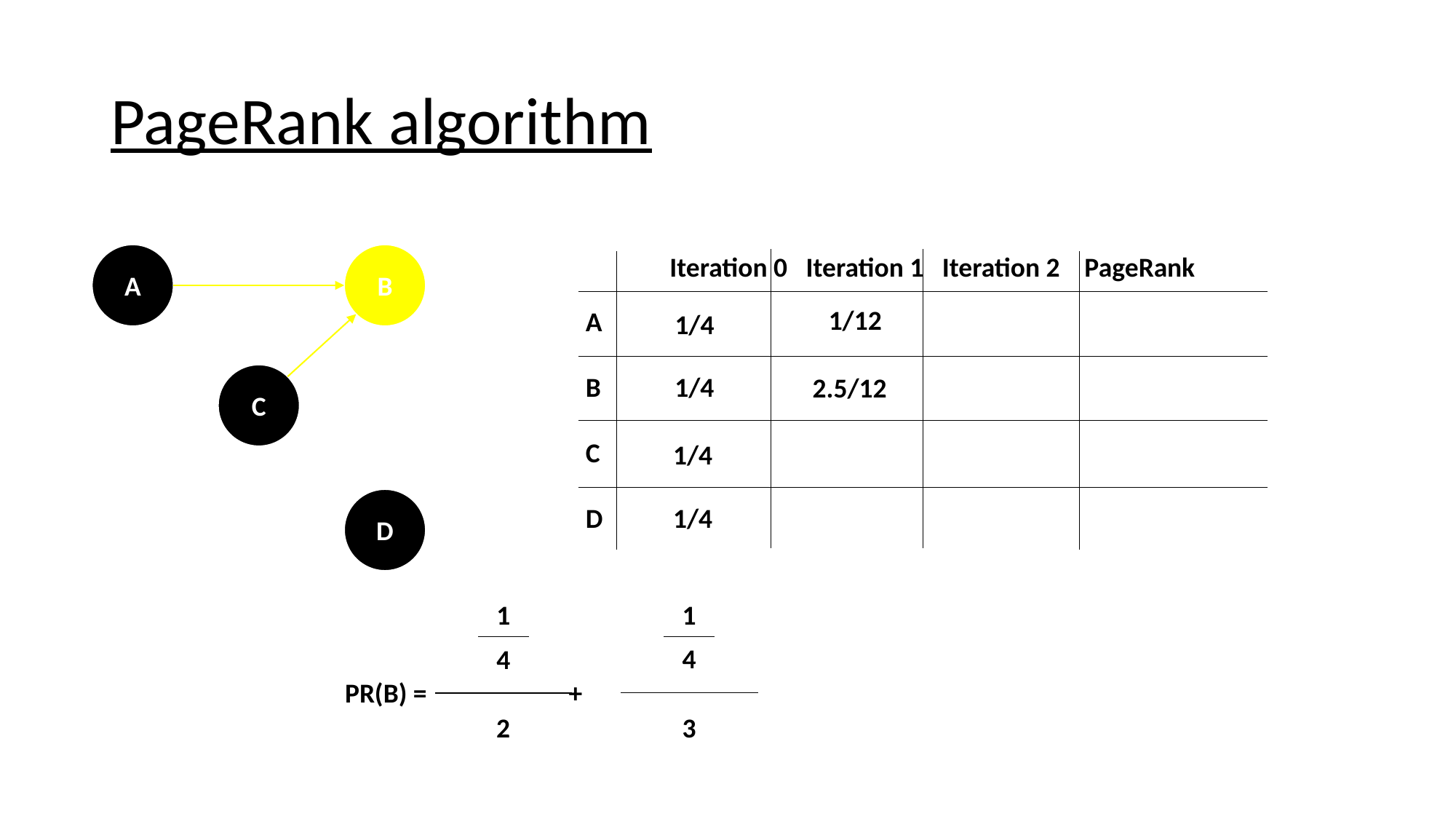

# PageRank algorithm
B
A
Iteration 0   Iteration 1   Iteration 2    PageRank
1/12
A

B

C

D
1/4
1/4
C
2.5/12
1/4
D
1/4
1
1
4
4
PR(B) =                       +
3
2